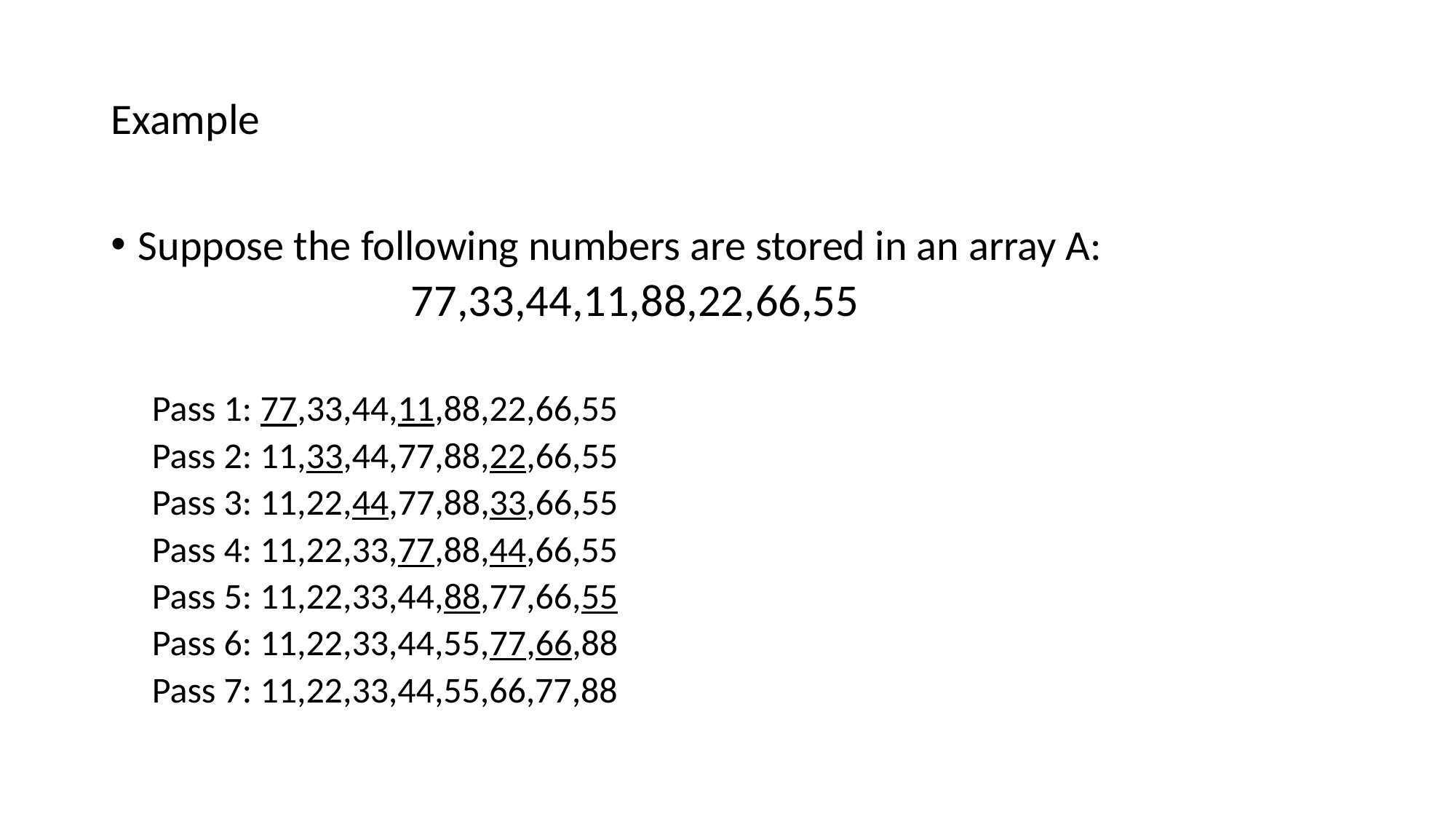

# Example
Suppose the following numbers are stored in an array A:
		77,33,44,11,88,22,66,55

	Pass 1: 77,33,44,11,88,22,66,55
	Pass 2: 11,33,44,77,88,22,66,55
	Pass 3: 11,22,44,77,88,33,66,55
	Pass 4: 11,22,33,77,88,44,66,55
	Pass 5: 11,22,33,44,88,77,66,55
	Pass 6: 11,22,33,44,55,77,66,88
	Pass 7: 11,22,33,44,55,66,77,88